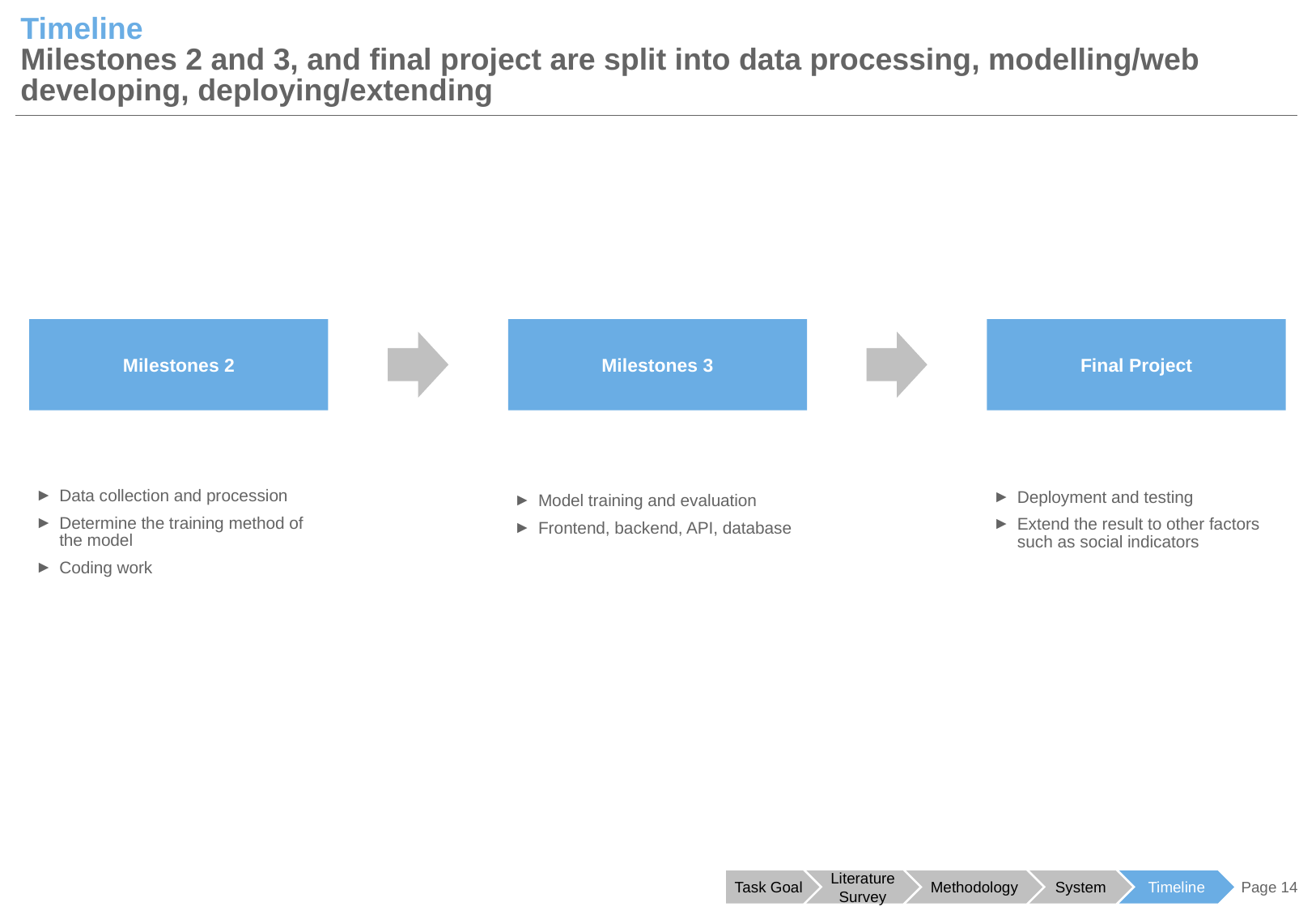

# Timeline Milestones 2 and 3, and final project are split into data processing, modelling/web developing, deploying/extending
Milestones 2
Milestones 3
Final Project

Data collection and procession
Determine the training method of the model
Coding work
Deployment and testing
Extend the result to other factors such as social indicators
Model training and evaluation
Frontend, backend, API, database
Task Goal
Literature Survey
Methodology
System
Timeline